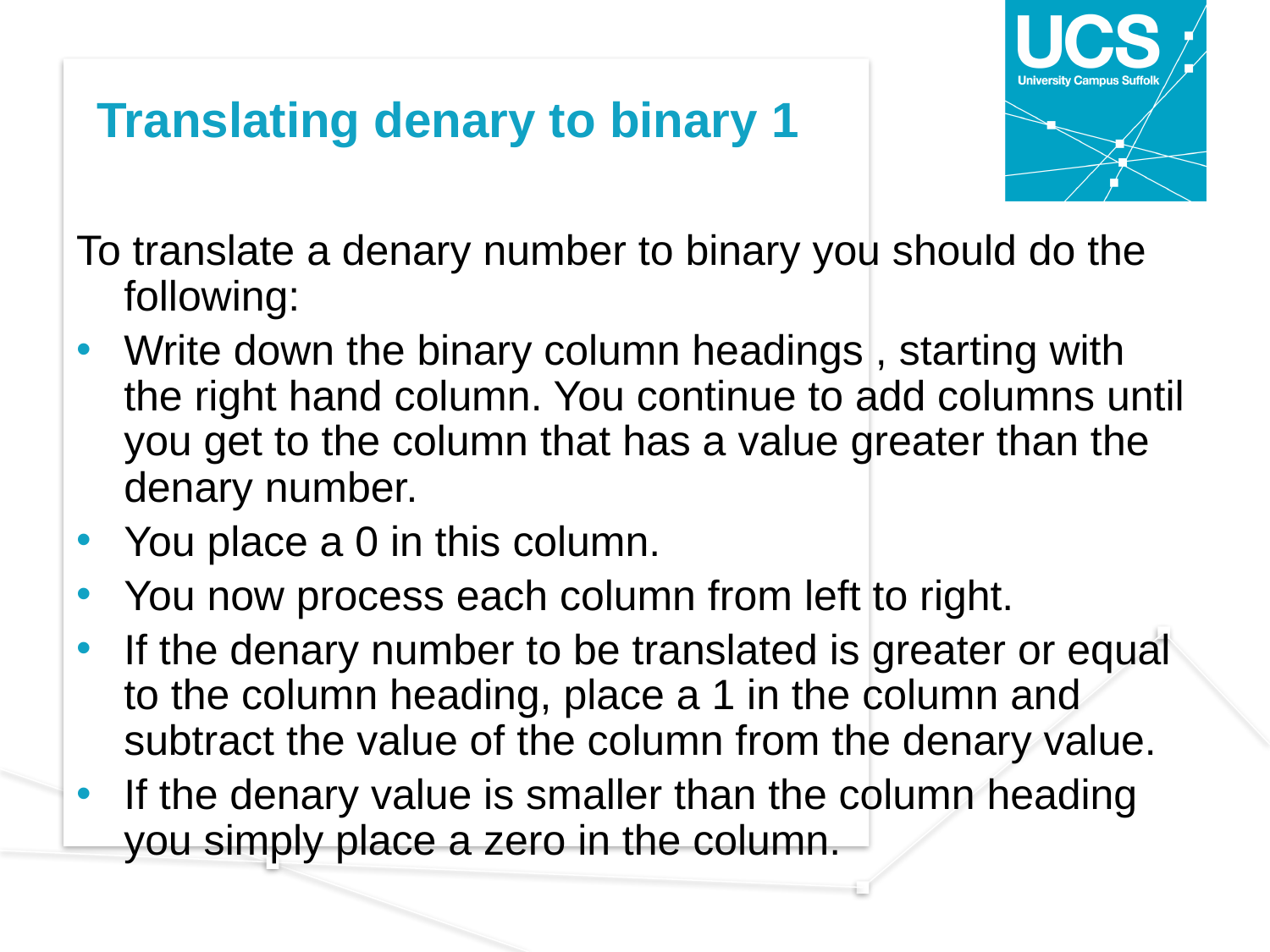

# Translating denary to binary 1
To translate a denary number to binary you should do the following:
Write down the binary column headings , starting with the right hand column. You continue to add columns until you get to the column that has a value greater than the denary number.
You place a 0 in this column.
You now process each column from left to right.
If the denary number to be translated is greater or equal to the column heading, place a 1 in the column and subtract the value of the column from the denary value.
If the denary value is smaller than the column heading you simply place a zero in the column.